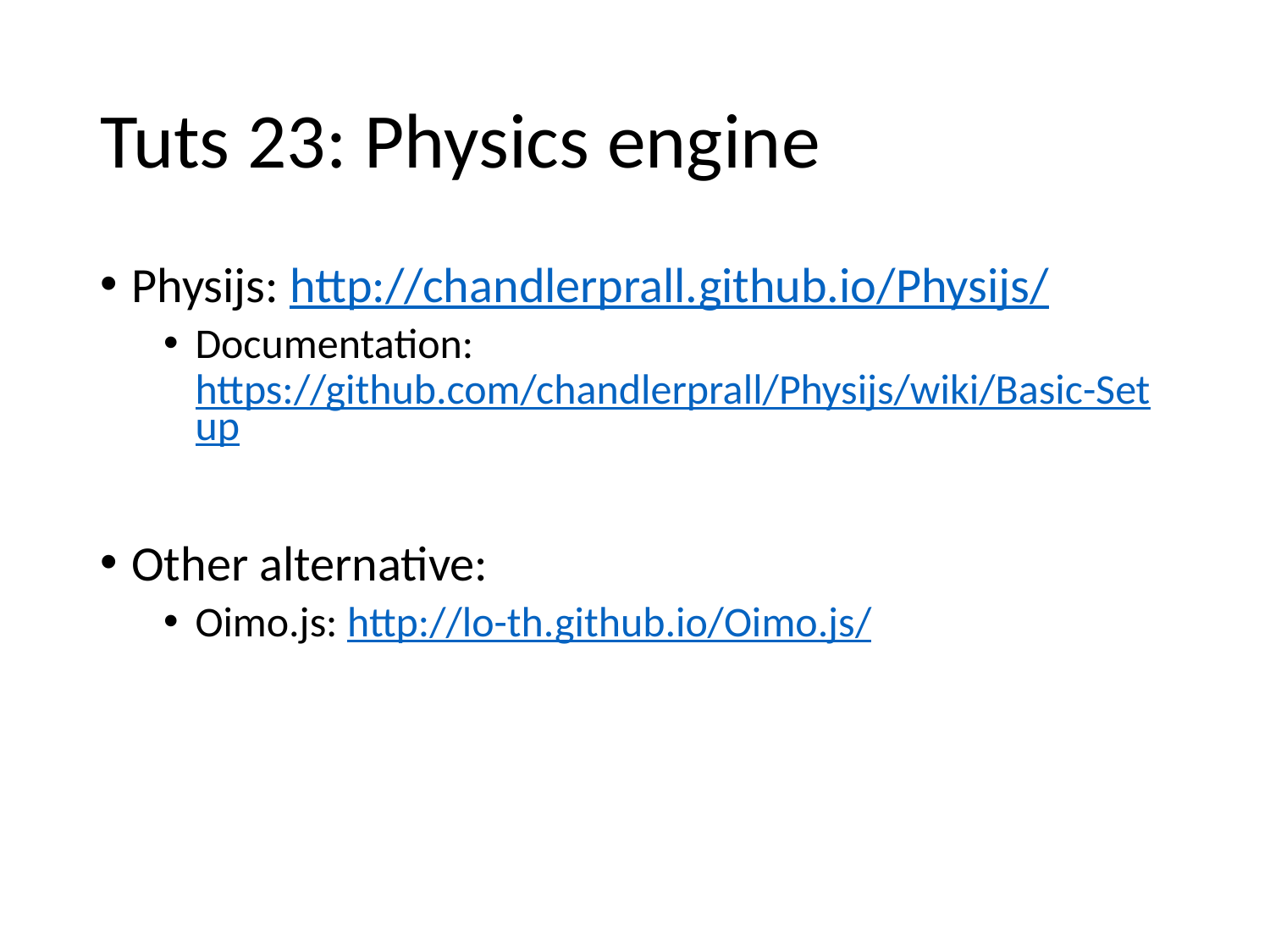

# Tuts 23: Physics engine
Physijs: http://chandlerprall.github.io/Physijs/
Documentation: https://github.com/chandlerprall/Physijs/wiki/Basic-Setup

Other alternative:
Oimo.js: http://lo-th.github.io/Oimo.js/